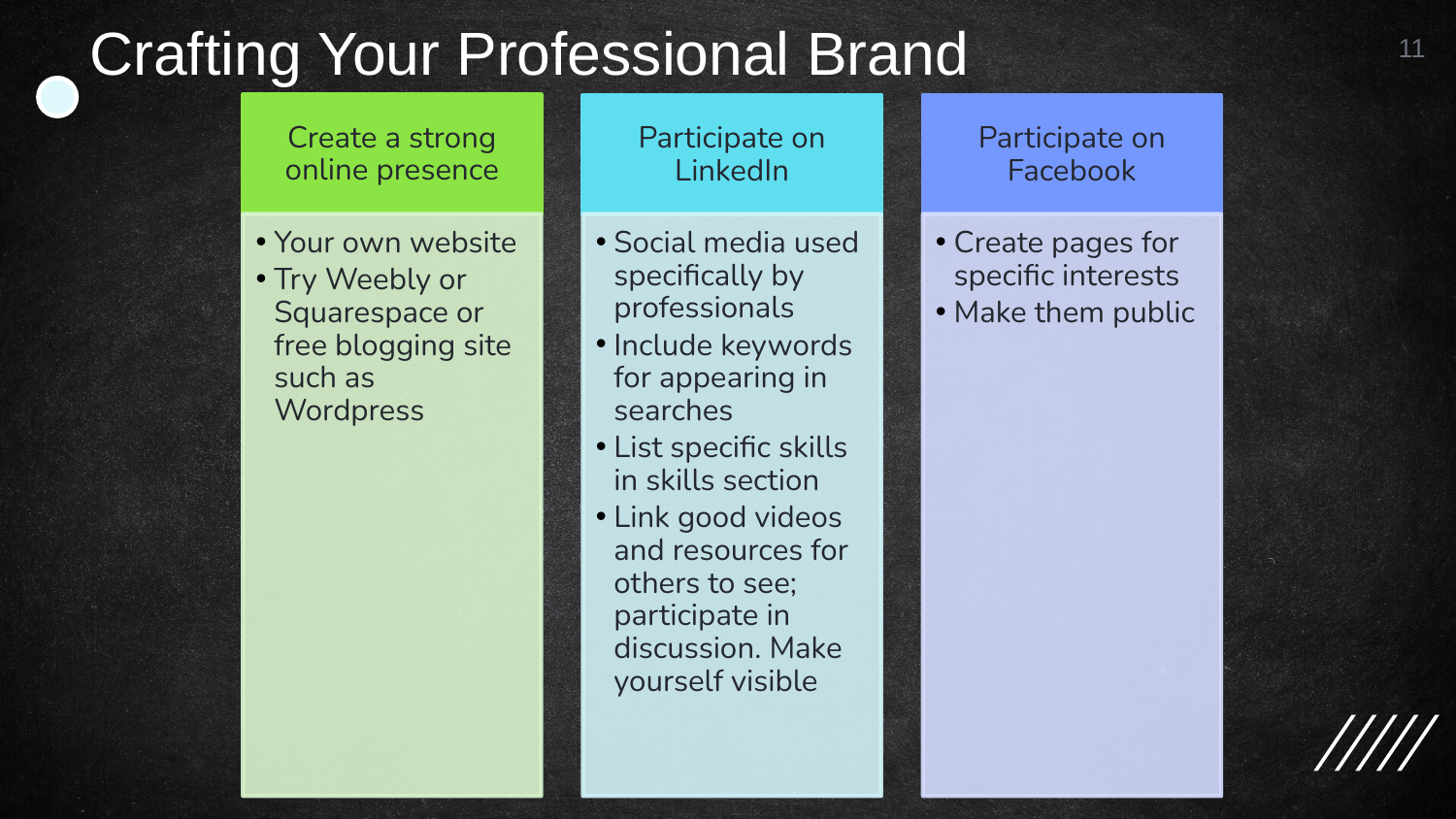

# Crafting Your Professional Brand
11
Create a strong online presence
Your own website
Try Weebly or Squarespace or free blogging site such as Wordpress
Participate on LinkedIn
Social media used specifically by professionals
Include keywords for appearing in searches
List specific skills in skills section
Link good videos and resources for others to see; participate in discussion. Make yourself visible
Participate on Facebook
Create pages for specific interests
Make them public